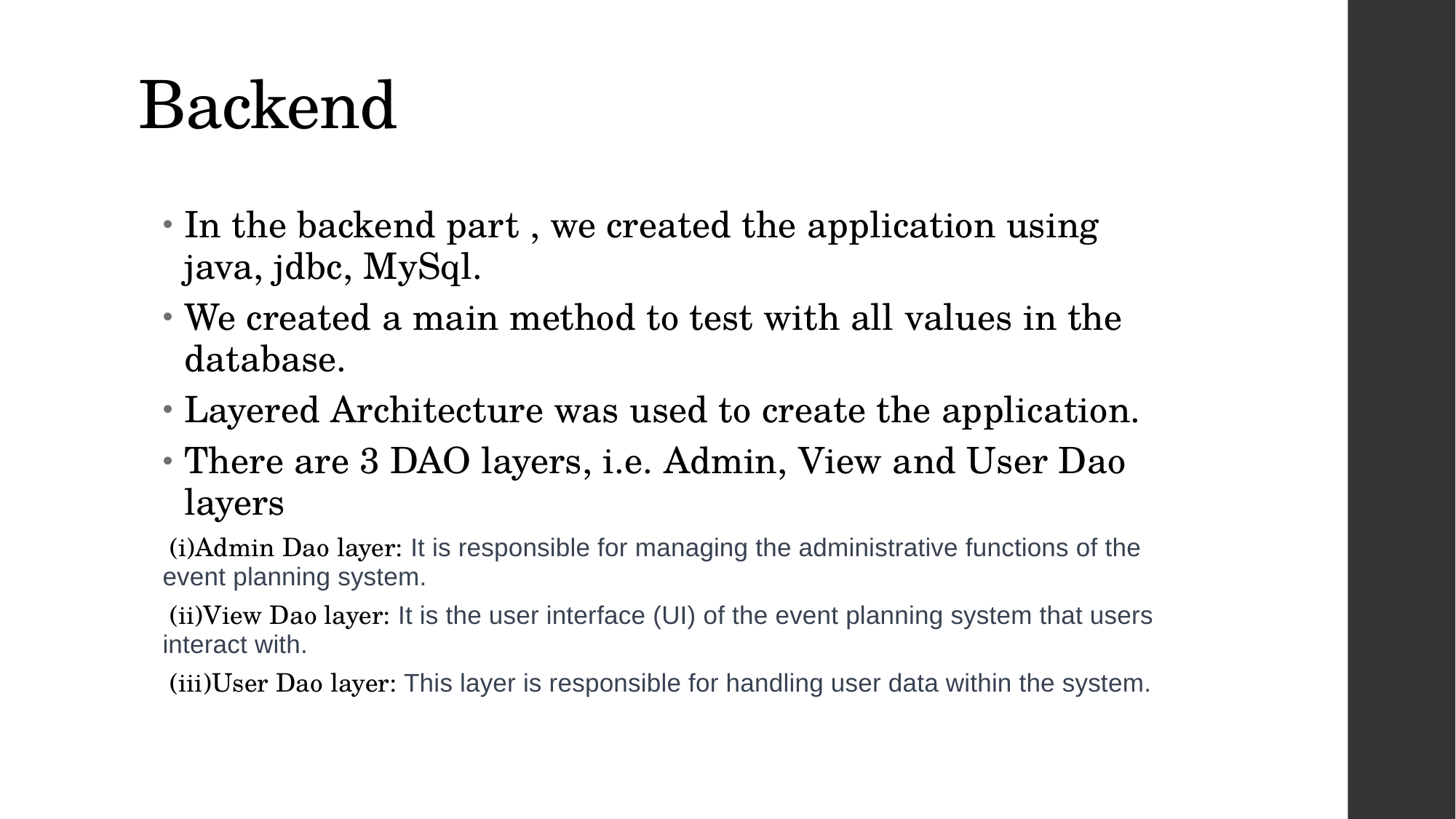

# Backend
In the backend part , we created the application using java, jdbc, MySql.
We created a main method to test with all values in the database.
Layered Architecture was used to create the application.
There are 3 DAO layers, i.e. Admin, View and User Dao layers
 (i)Admin Dao layer: It is responsible for managing the administrative functions of the event planning system.
 (ii)View Dao layer: It is the user interface (UI) of the event planning system that users interact with.
 (iii)User Dao layer: This layer is responsible for handling user data within the system.